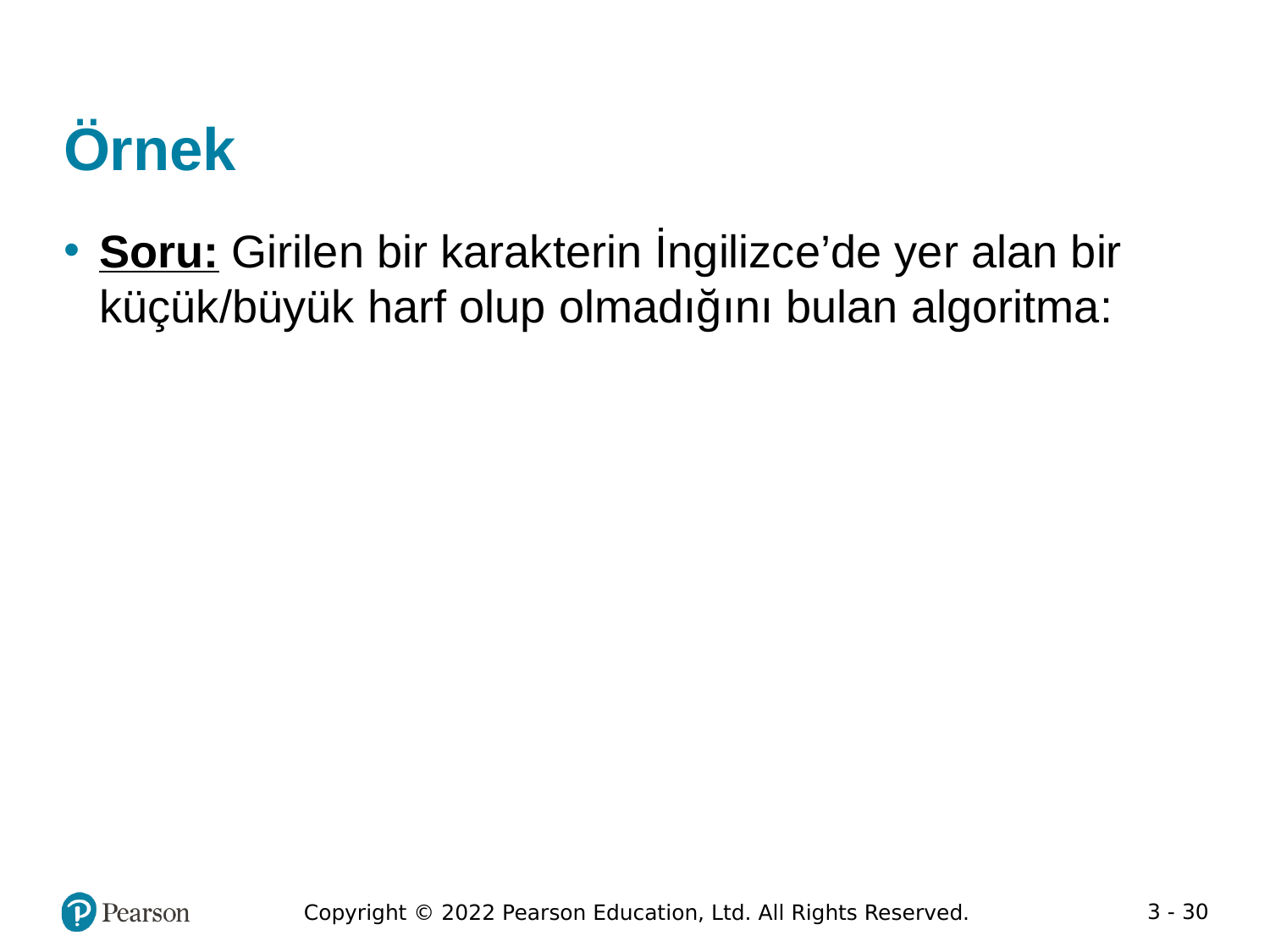

# Örnek
Soru: Girilen bir karakterin İngilizce’de yer alan bir küçük/büyük harf olup olmadığını bulan algoritma: